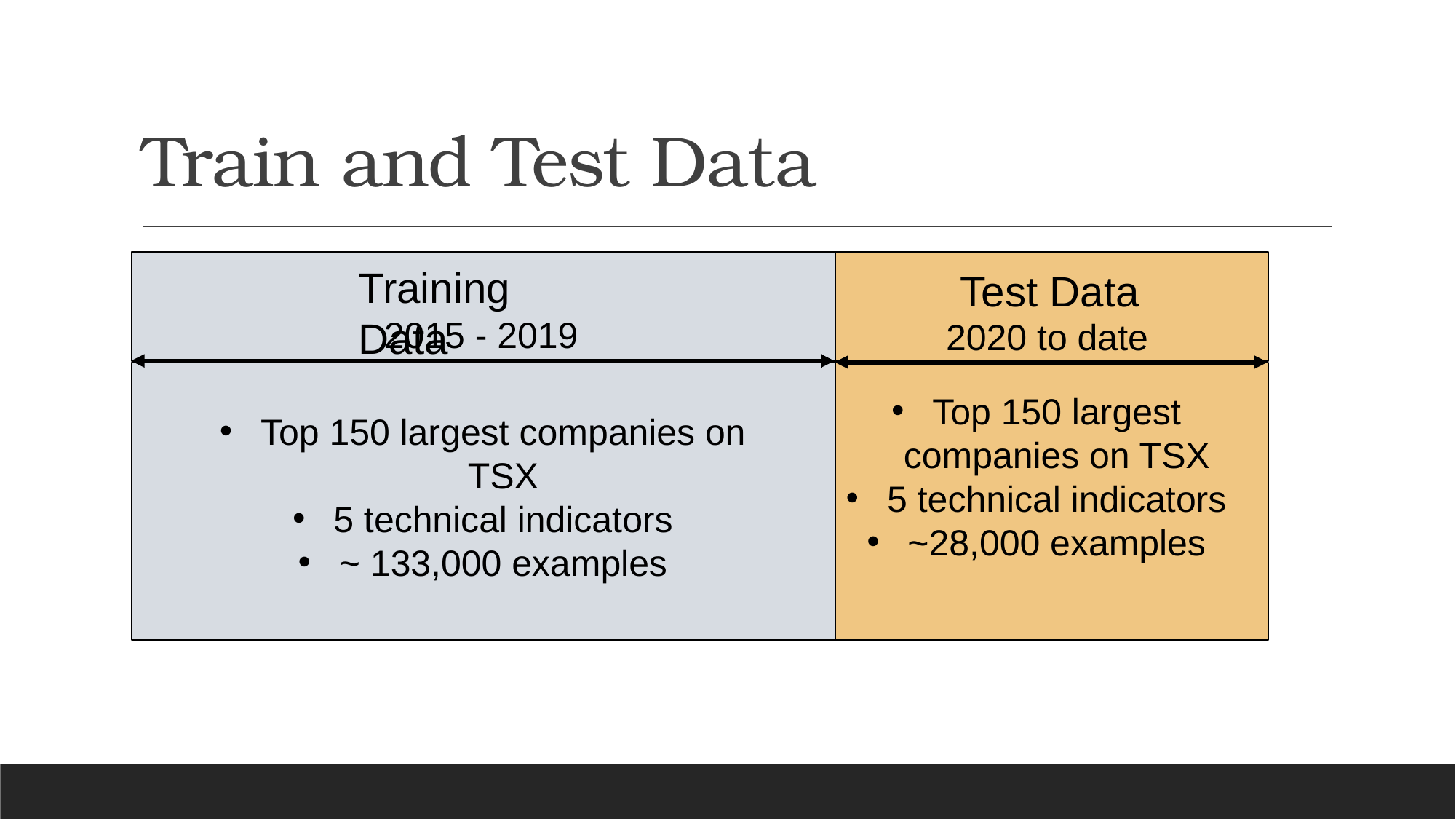

# Train and Test Data

Training Data
Test Data
2015 - 2019
2020 to date

Top 150 largest companies on TSX
5 technical indicators
~28,000 examples

Top 150 largest companies on TSX
5 technical indicators
~ 133,000 examples